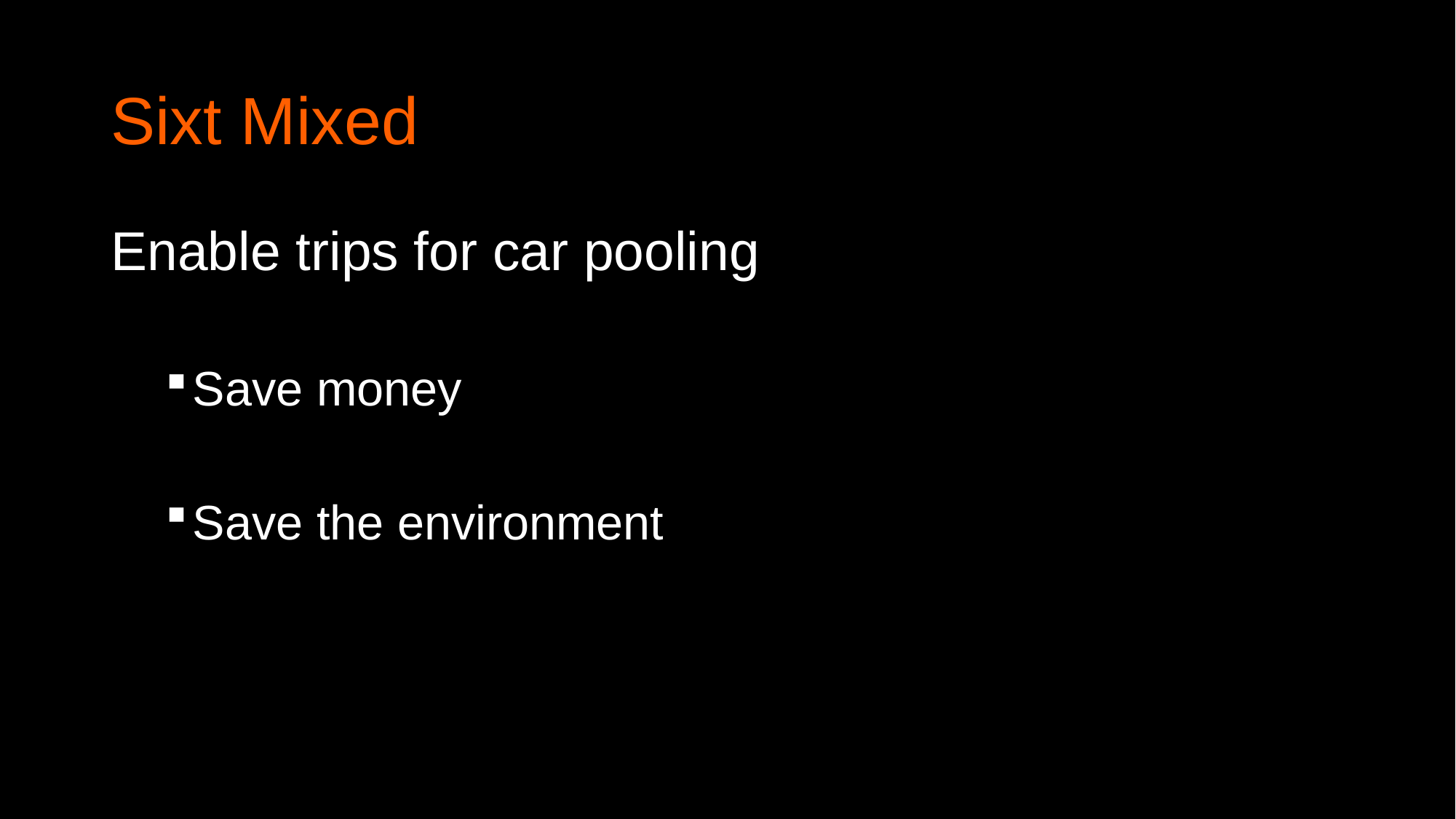

# Sixt Mixed
Enable trips for car pooling

Save money

Save the environment